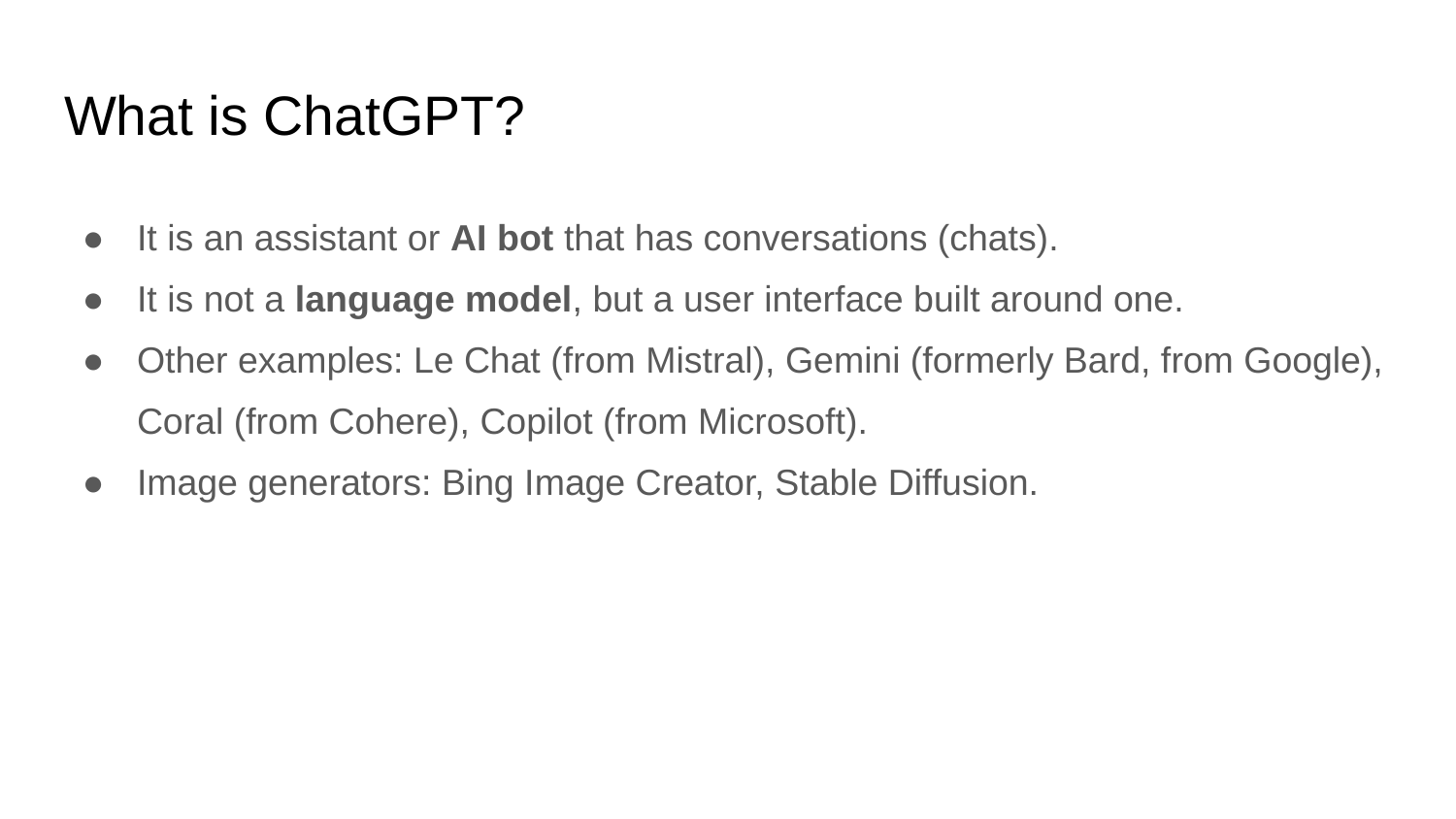

# What is ChatGPT?
It is an assistant or AI bot that has conversations (chats).
It is not a language model, but a user interface built around one.
Other examples: Le Chat (from Mistral), Gemini (formerly Bard, from Google), Coral (from Cohere), Copilot (from Microsoft).
Image generators: Bing Image Creator, Stable Diffusion.